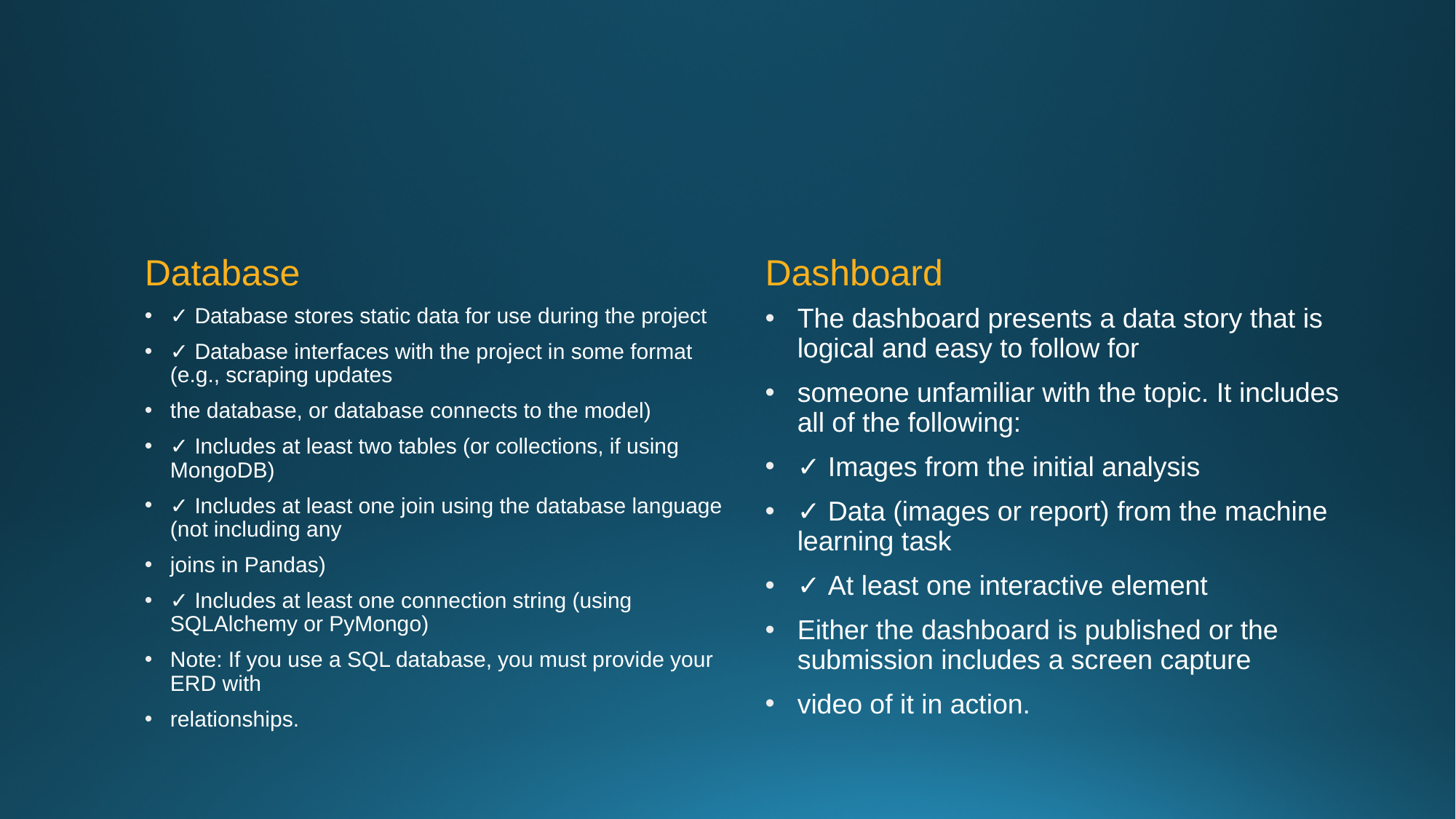

#
Database
Dashboard
✓ Database stores static data for use during the project
✓ Database interfaces with the project in some format (e.g., scraping updates
the database, or database connects to the model)
✓ Includes at least two tables (or collections, if using MongoDB)
✓ Includes at least one join using the database language (not including any
joins in Pandas)
✓ Includes at least one connection string (using SQLAlchemy or PyMongo)
Note: If you use a SQL database, you must provide your ERD with
relationships.
The dashboard presents a data story that is logical and easy to follow for
someone unfamiliar with the topic. It includes all of the following:
✓ Images from the initial analysis
✓ Data (images or report) from the machine learning task
✓ At least one interactive element
Either the dashboard is published or the submission includes a screen capture
video of it in action.